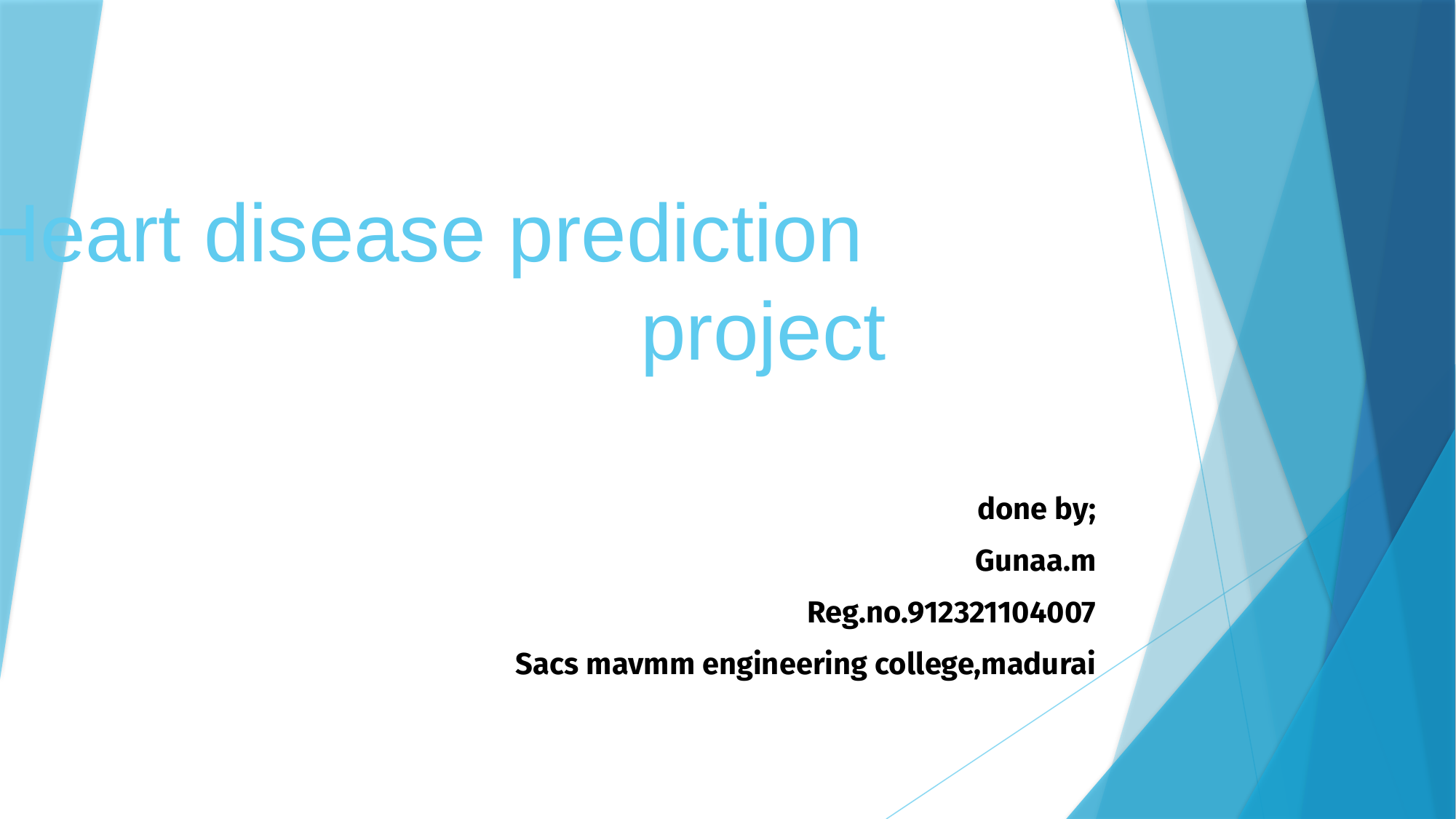

# Heart disease prediction project
done by;
Gunaa.m
Reg.no.912321104007
Sacs mavmm engineering college,madurai